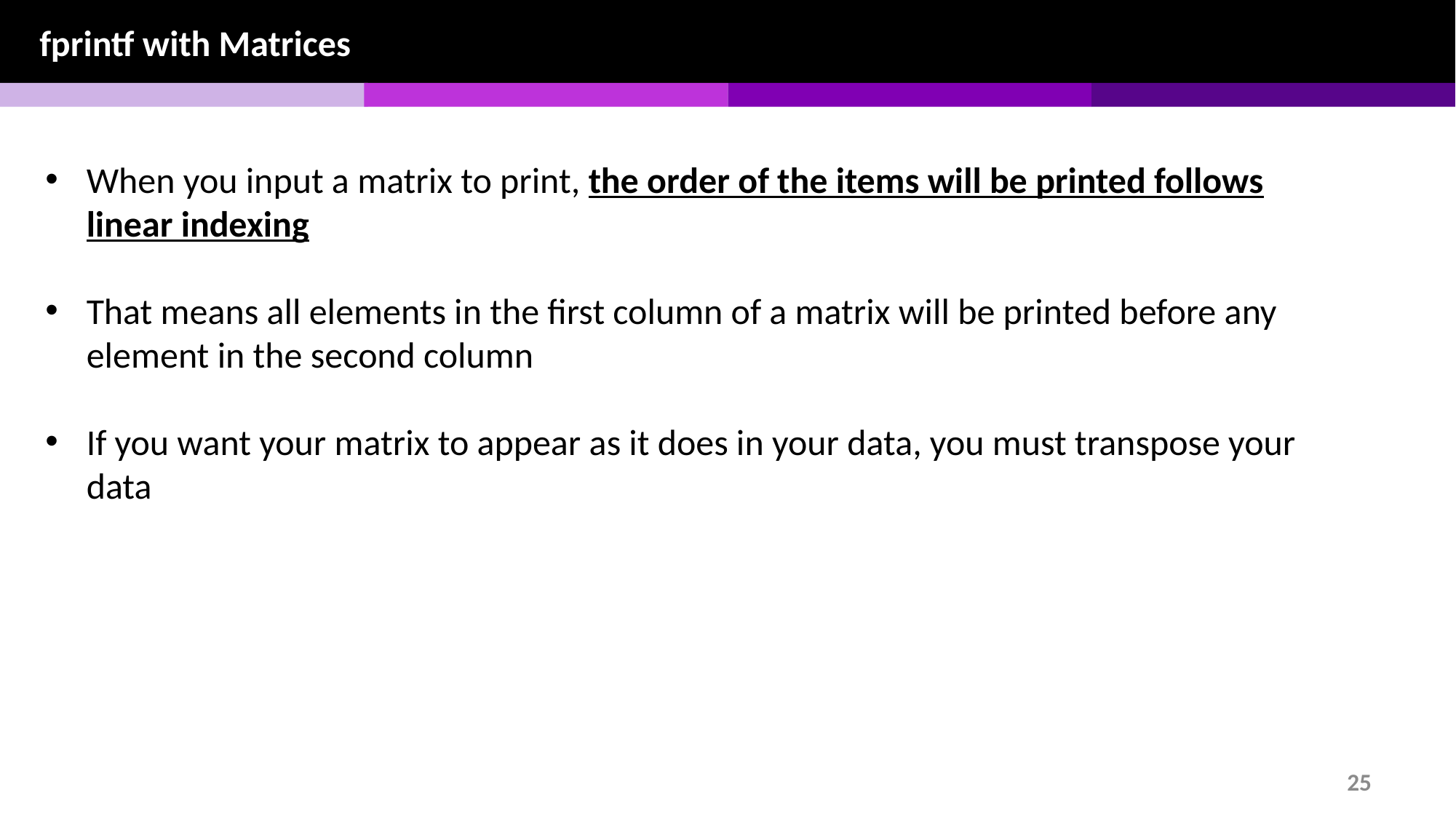

fprintf with Matrices
When you input a matrix to print, the order of the items will be printed follows linear indexing

That means all elements in the first column of a matrix will be printed before any element in the second column

If you want your matrix to appear as it does in your data, you must transpose your data